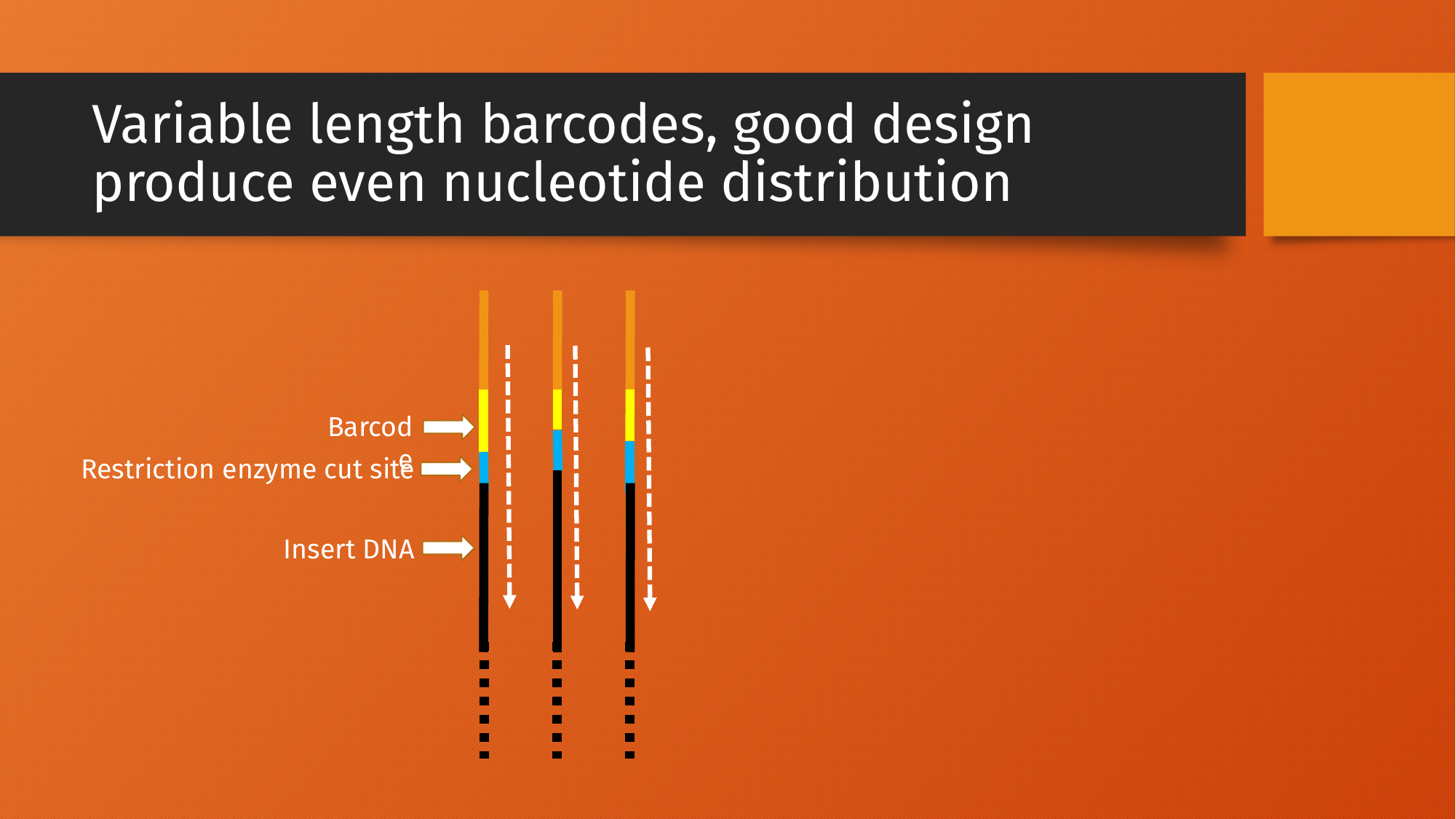

# Variable length barcodes, good design produce even nucleotide distribution
Barcode

Restriction enzyme cut site

Insert DNA